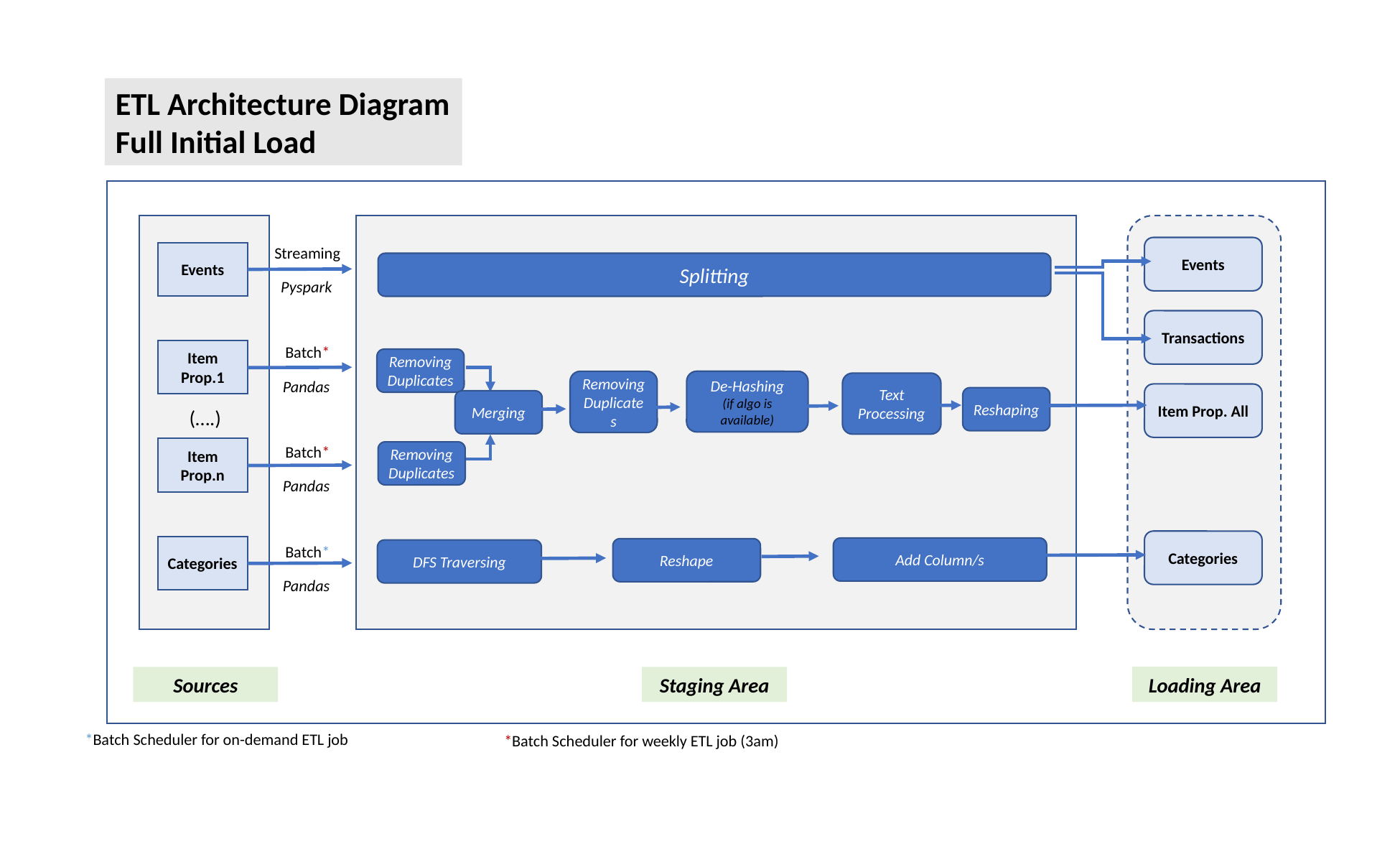

ETL Architecture Diagram
Full Initial Load

Events
Streaming
Events
Splitting
Pyspark
Transactions
Batch*
Item Prop.1
Removing Duplicates
Pandas
Removing Duplicates
De-Hashing
(if algo is available)
Text Processing
Item Prop. All
Reshaping
Merging
(….)
Batch*
Item Prop.n
Removing Duplicates
Pandas
Categories
Batch*
Categories
Add Column/s
Reshape
DFS Traversing
Pandas
Loading Area
Staging Area
Sources
*Batch Scheduler for on-demand ETL job
*Batch Scheduler for weekly ETL job (3am)